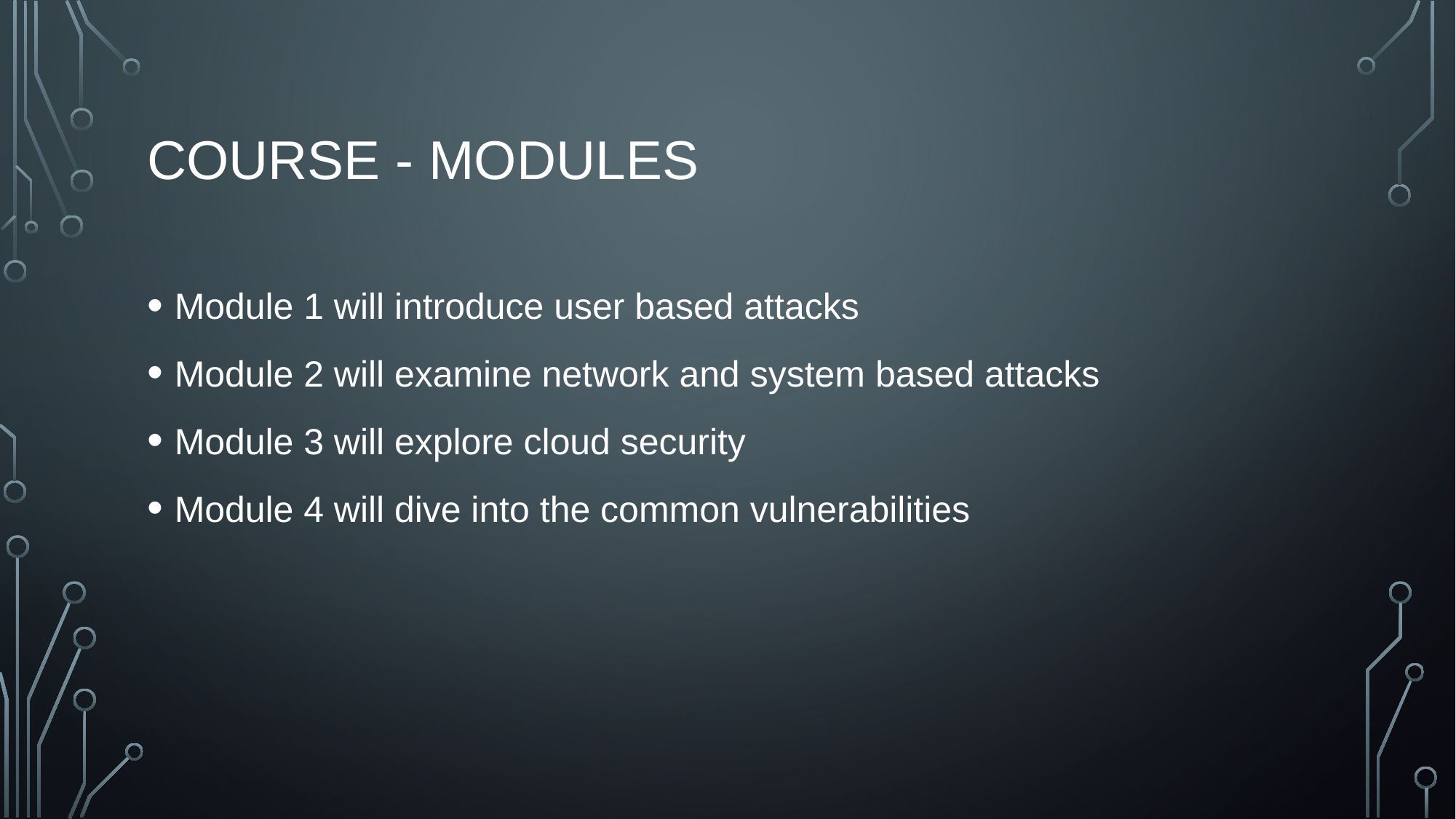

# Course - Modules
Module 1 will introduce user based attacks
Module 2 will examine network and system based attacks
Module 3 will explore cloud security
Module 4 will dive into the common vulnerabilities